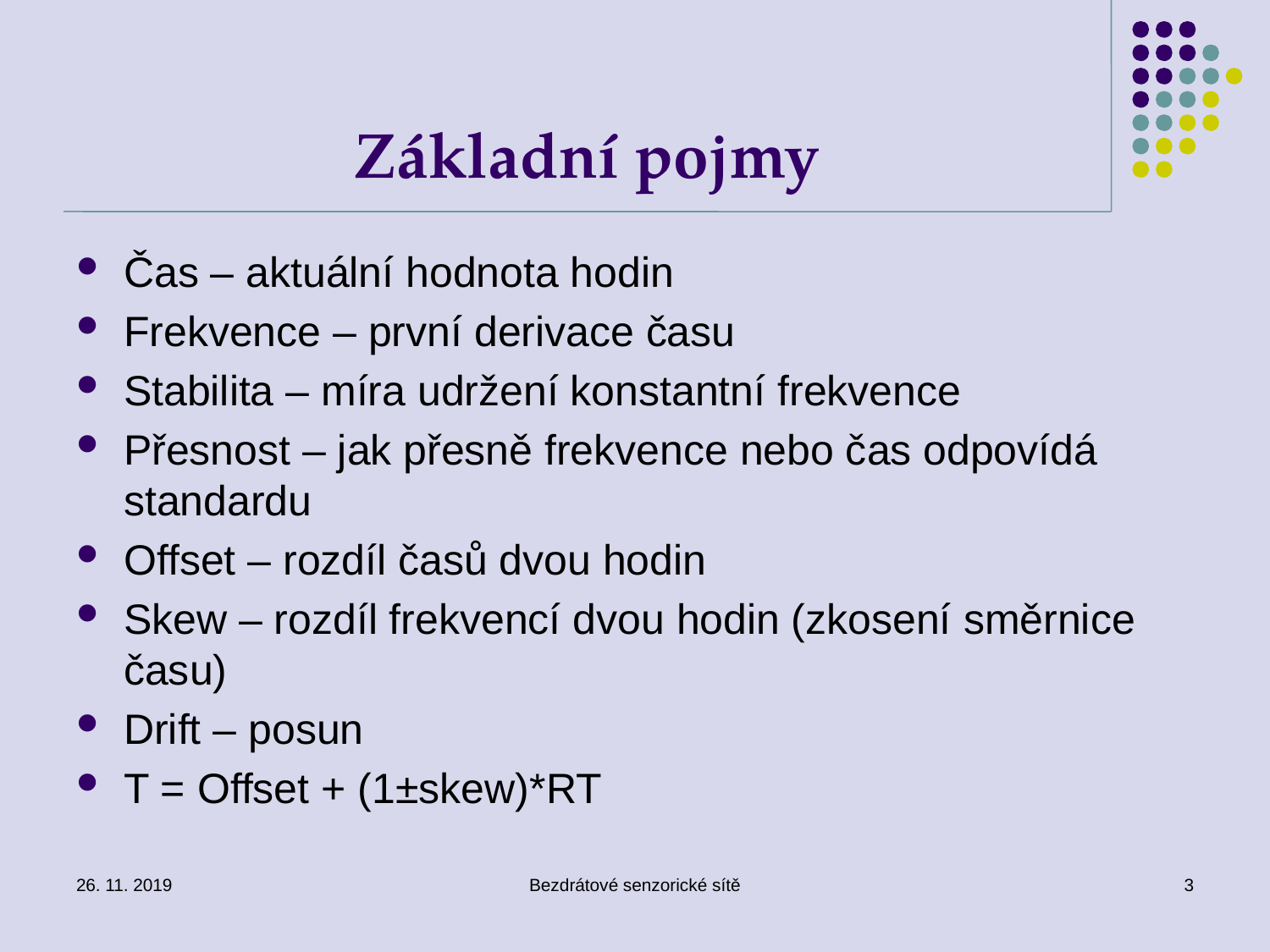

# Základní pojmy
Čas – aktuální hodnota hodin
Frekvence – první derivace času
Stabilita – míra udržení konstantní frekvence
Přesnost – jak přesně frekvence nebo čas odpovídá standardu
Offset – rozdíl časů dvou hodin
Skew – rozdíl frekvencí dvou hodin (zkosení směrnice času)
Drift – posun
T = Offset + (1±skew)*RT

26. 11. 2019
Bezdrátové senzorické sítě
3